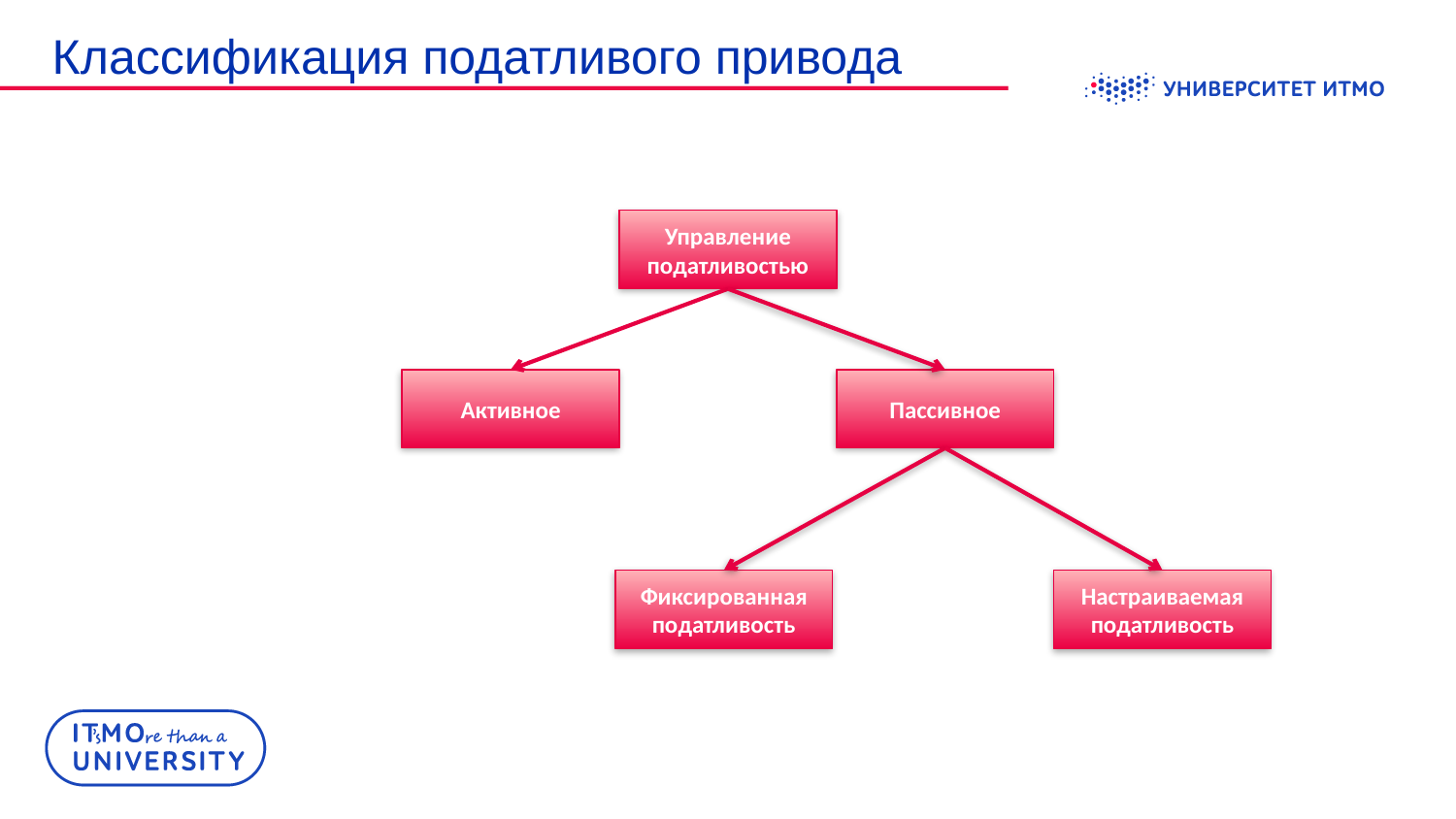

# Классификация податливого привода

Управление податливостью

Активное

Пассивное

Фиксированная податливость

Настраиваемая податливость